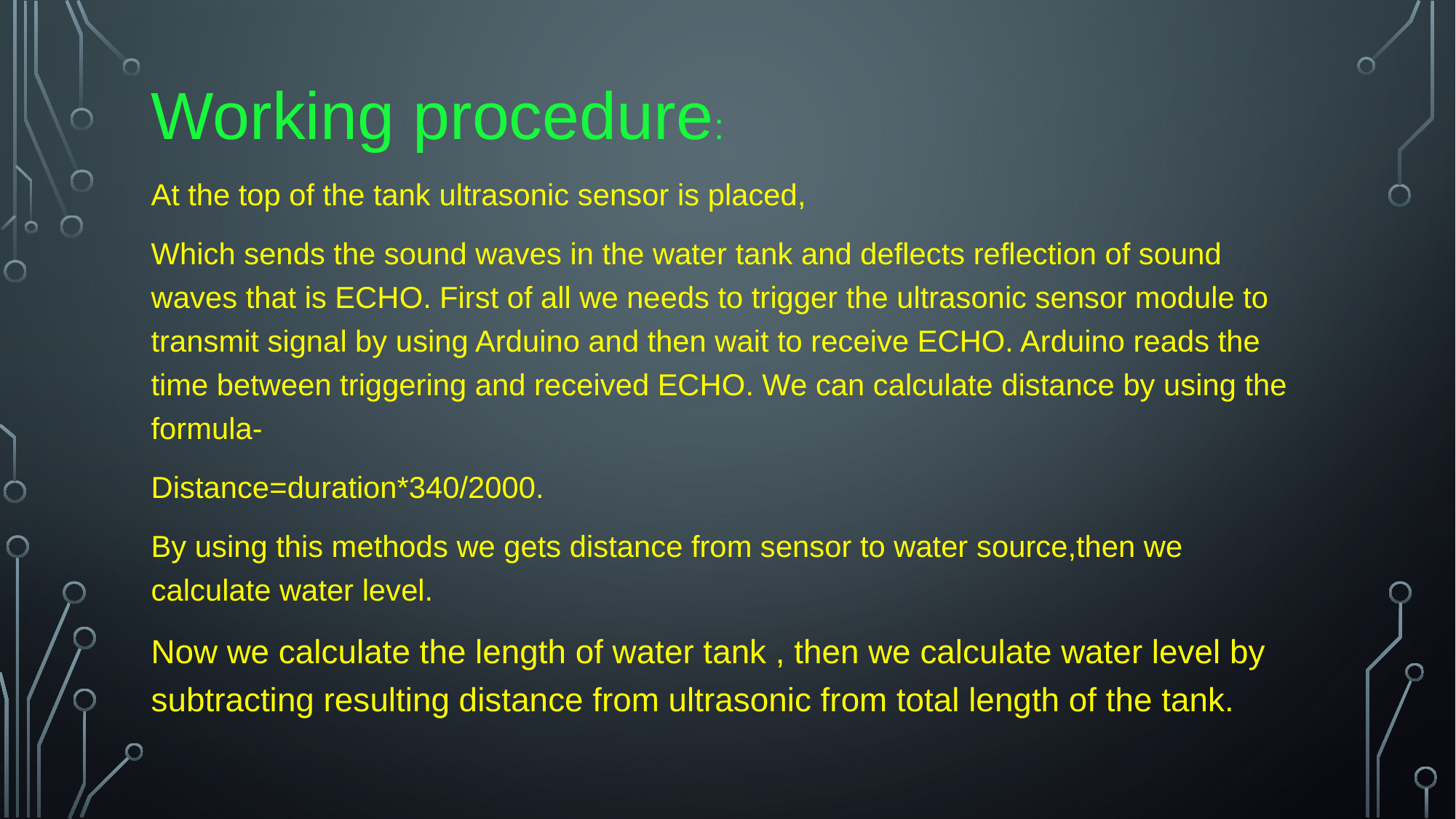

Working procedure:
At the top of the tank ultrasonic sensor is placed,
Which sends the sound waves in the water tank and deflects reflection of sound waves that is ECHO. First of all we needs to trigger the ultrasonic sensor module to transmit signal by using Arduino and then wait to receive ECHO. Arduino reads the time between triggering and received ECHO. We can calculate distance by using the formula-
Distance=duration*340/2000.
By using this methods we gets distance from sensor to water source,then we calculate water level.
Now we calculate the length of water tank , then we calculate water level by subtracting resulting distance from ultrasonic from total length of the tank.